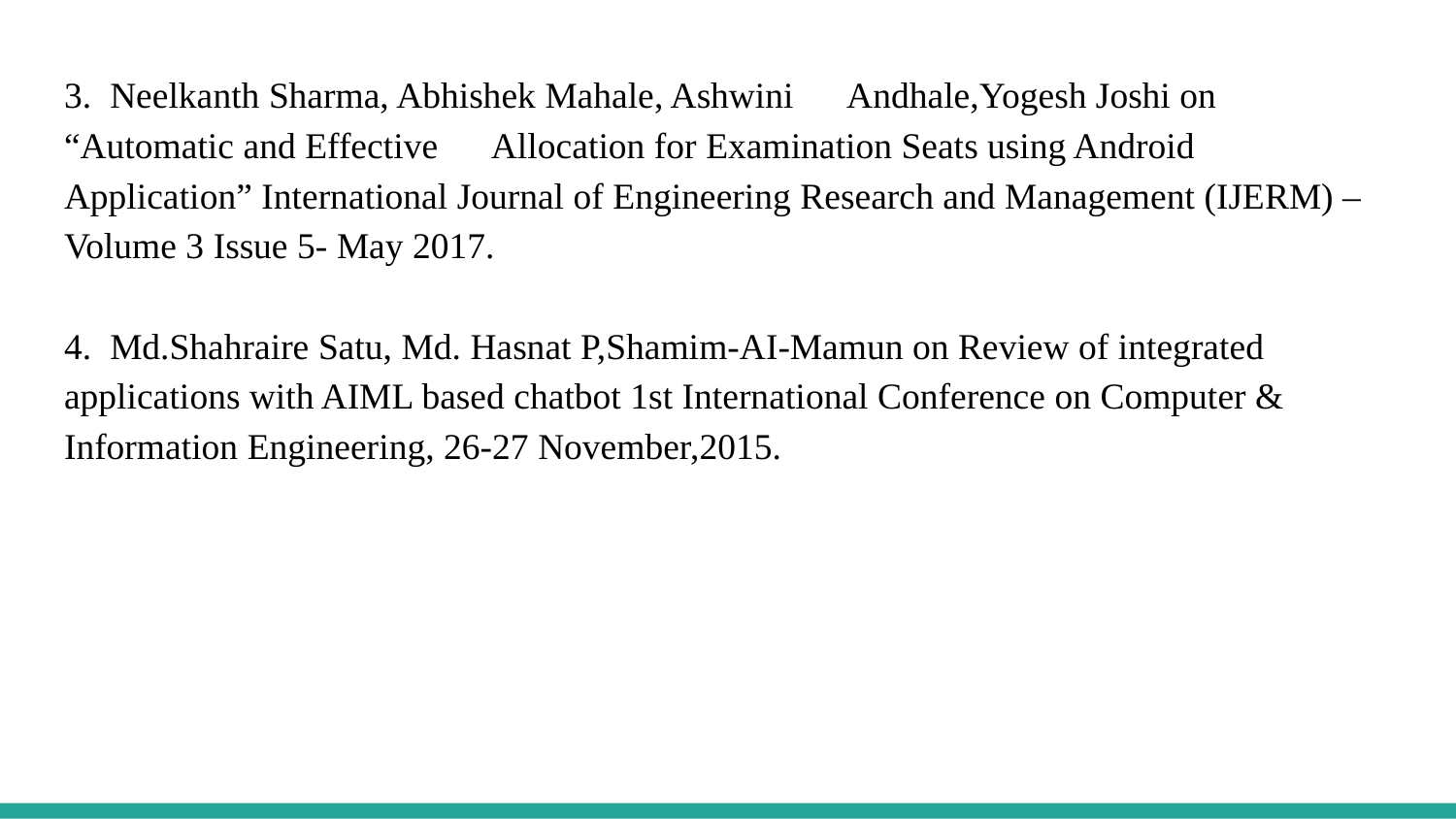

#
3.  Neelkanth Sharma, Abhishek Mahale, Ashwini      Andhale,Yogesh Joshi on “Automatic and Effective      Allocation for Examination Seats using Android      Application” International Journal of Engineering Research and Management (IJERM) – Volume 3 Issue 5- May 2017.

4.  Md.Shahraire Satu, Md. Hasnat P,Shamim-AI-Mamun on Review of integrated applications with AIML based chatbot 1st International Conference on Computer &       Information Engineering, 26-27 November,2015.